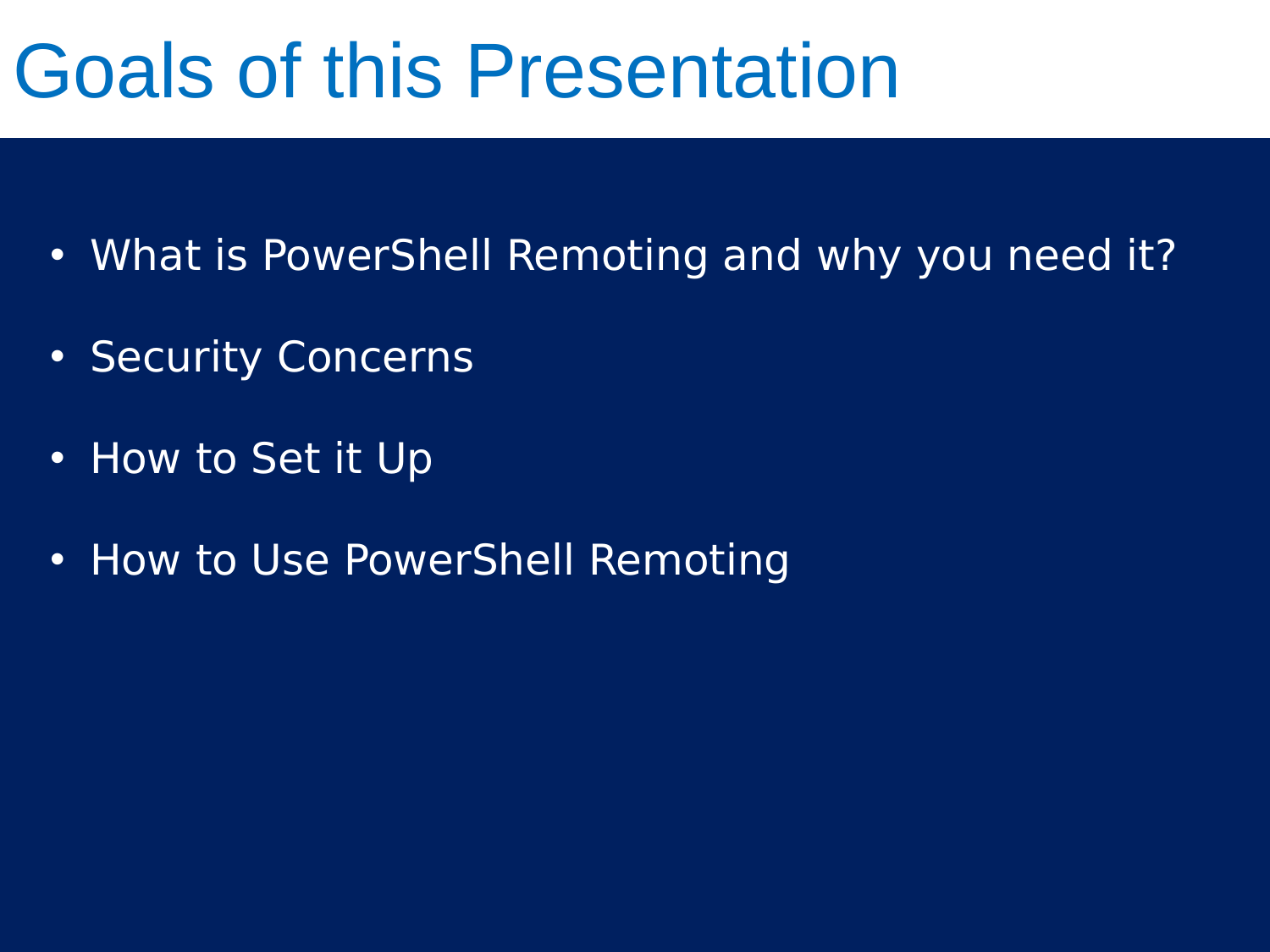

Goals of this Presentation
What is PowerShell Remoting and why you need it?

Security Concerns

How to Set it Up

How to Use PowerShell Remoting